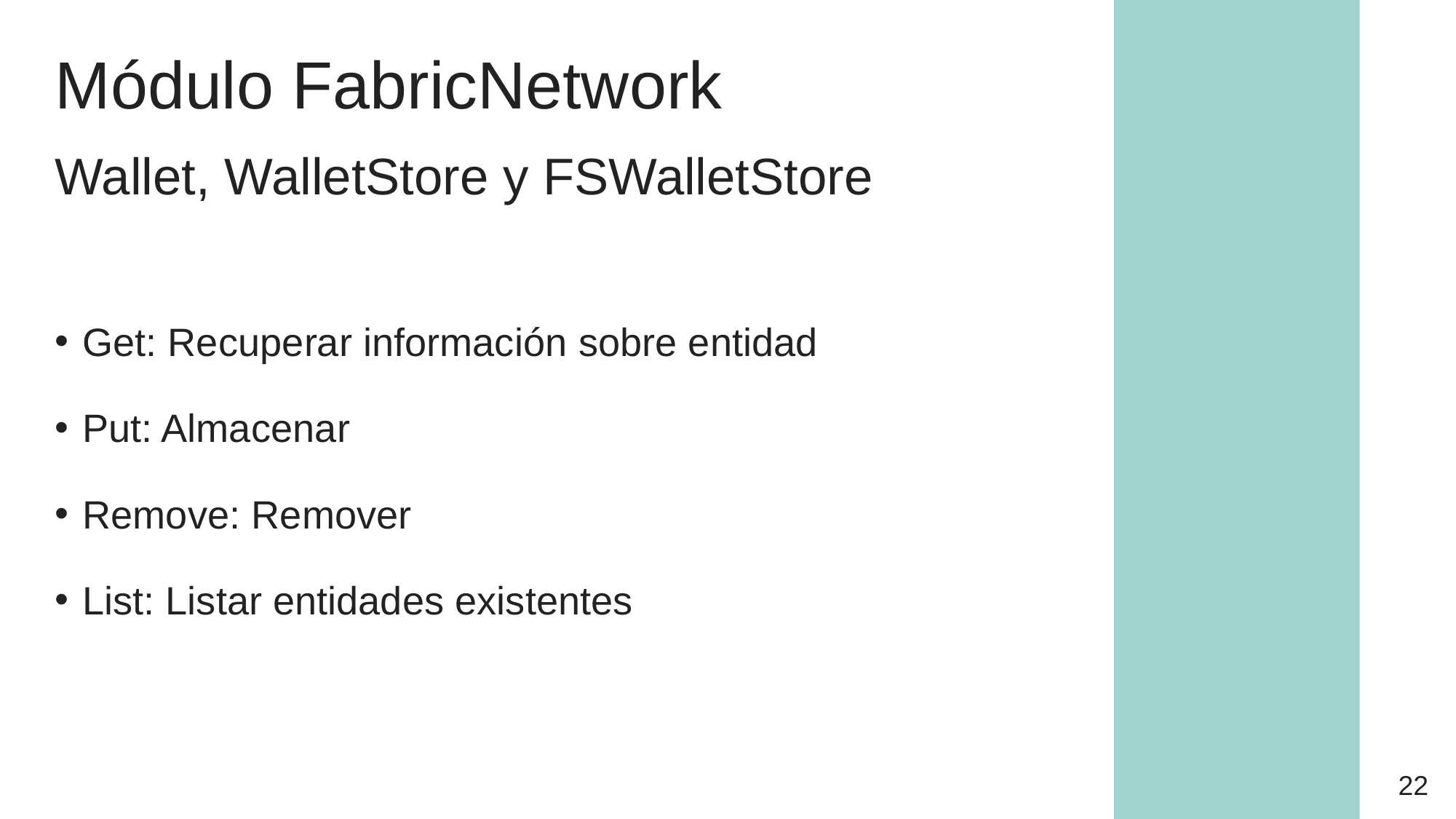

Módulo FabricNetwork
Wallet, WalletStore y FSWalletStore
Get: Recuperar información sobre entidad
Put: Almacenar
Remove: Remover
List: Listar entidades existentes

22